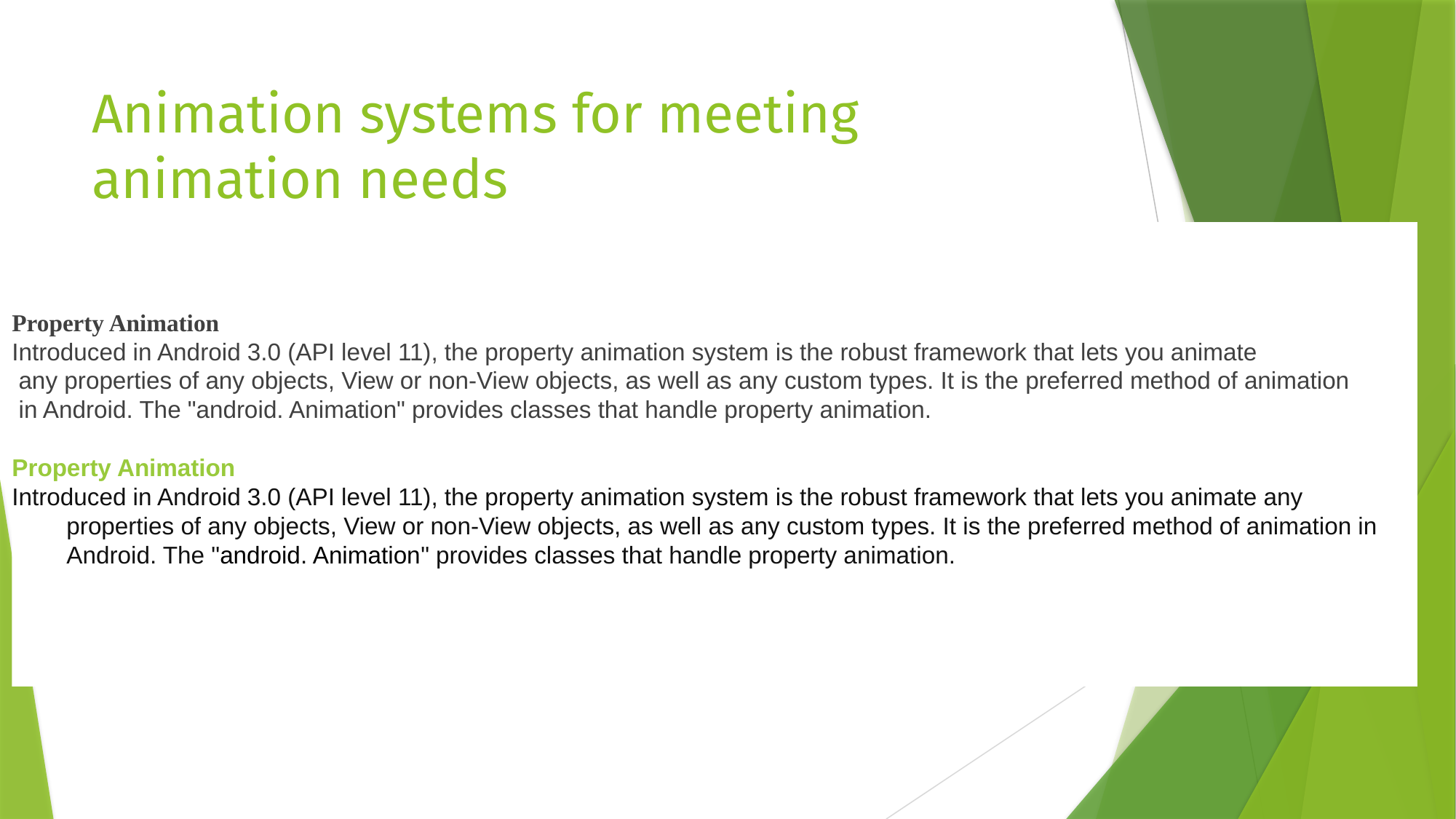

# Animation systems for meeting animation needs
Property Animation
Introduced in Android 3.0 (API level 11), the property animation system is the robust framework that lets you animate
 any properties of any objects, View or non-View objects, as well as any custom types. It is the preferred method of animation
 in Android. The "android. Animation" provides classes that handle property animation.

Property Animation
Introduced in Android 3.0 (API level 11), the property animation system is the robust framework that lets you animate any properties of any objects, View or non-View objects, as well as any custom types. It is the preferred method of animation in Android. The "android. Animation" provides classes that handle property animation.